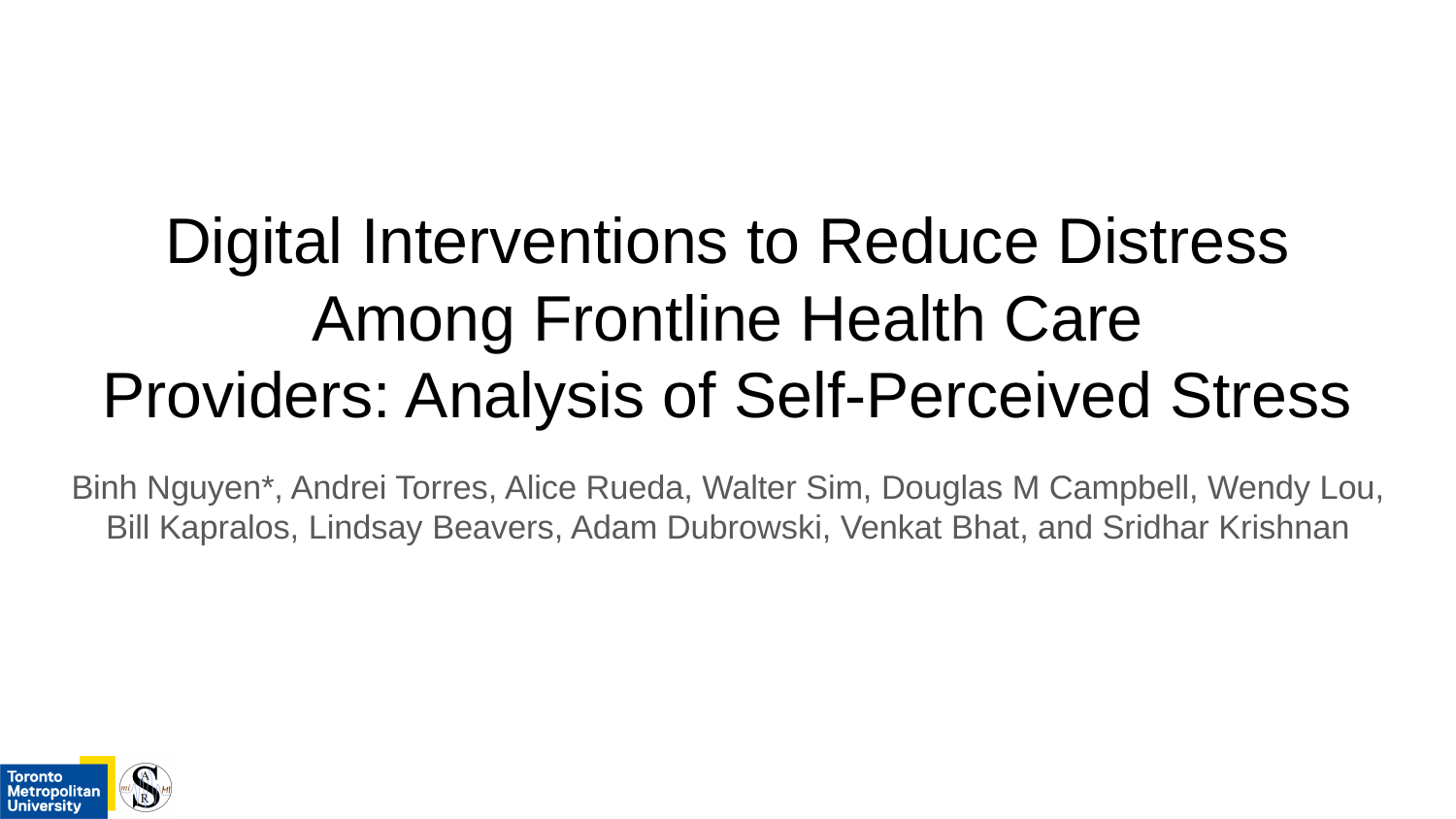

# Digital Interventions to Reduce Distress Among Frontline Health Care
Providers: Analysis of Self-Perceived Stress
Binh Nguyen*, Andrei Torres, Alice Rueda, Walter Sim, Douglas M Campbell, Wendy Lou, Bill Kapralos, Lindsay Beavers, Adam Dubrowski, Venkat Bhat, and Sridhar Krishnan